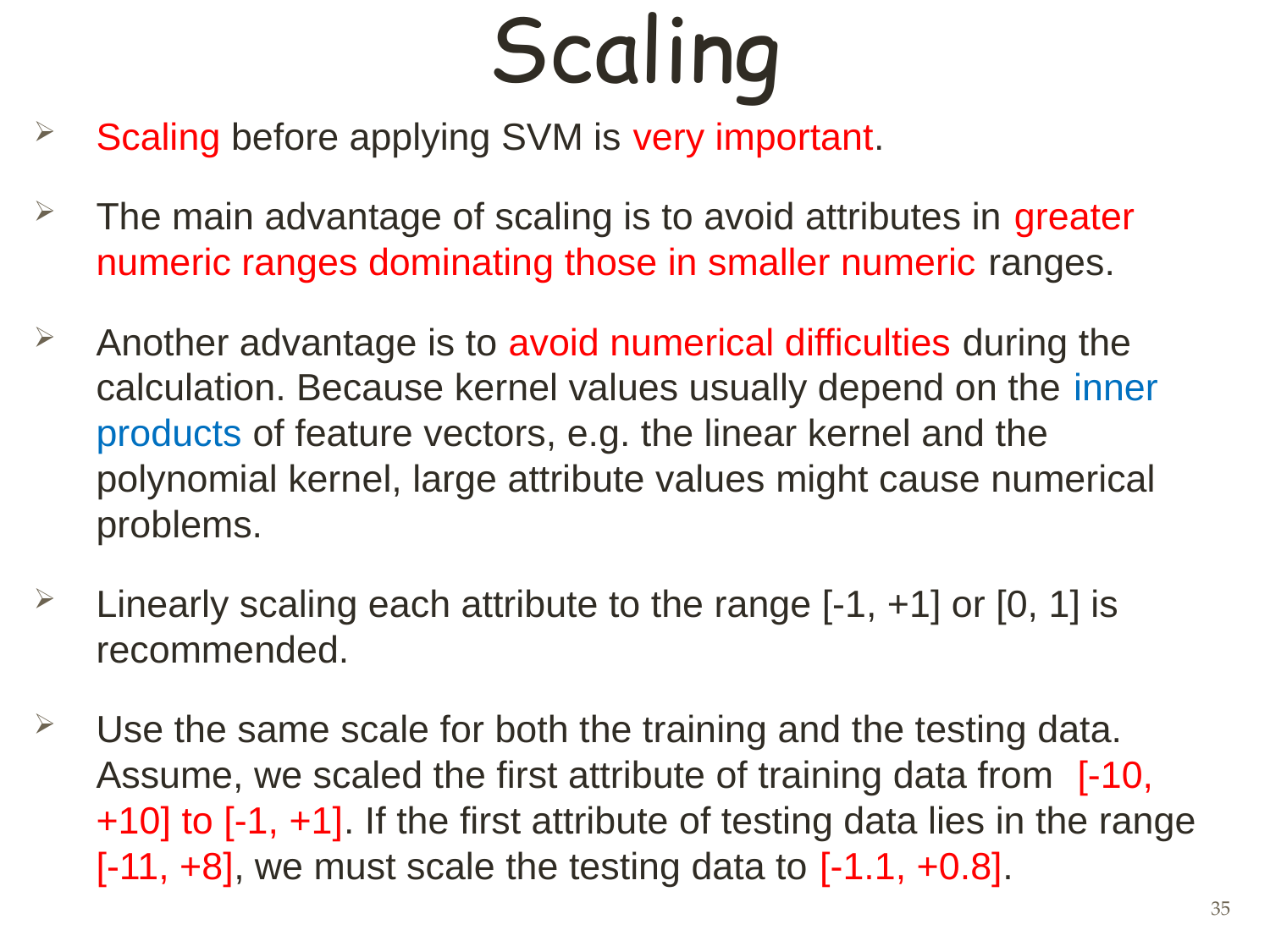

# Scaling
Scaling before applying SVM is very important.
The main advantage of scaling is to avoid attributes in greater numeric ranges dominating those in smaller numeric ranges.
Another advantage is to avoid numerical difficulties during the calculation. Because kernel values usually depend on the inner products of feature vectors, e.g. the linear kernel and the polynomial kernel, large attribute values might cause numerical problems.
Linearly scaling each attribute to the range [-1, +1] or [0, 1] is recommended.
Use the same scale for both the training and the testing data. Assume, we scaled the first attribute of training data from  [-10, +10] to [-1, +1]. If the first attribute of testing data lies in the range [-11, +8], we must scale the testing data to [-1.1, +0.8].

35